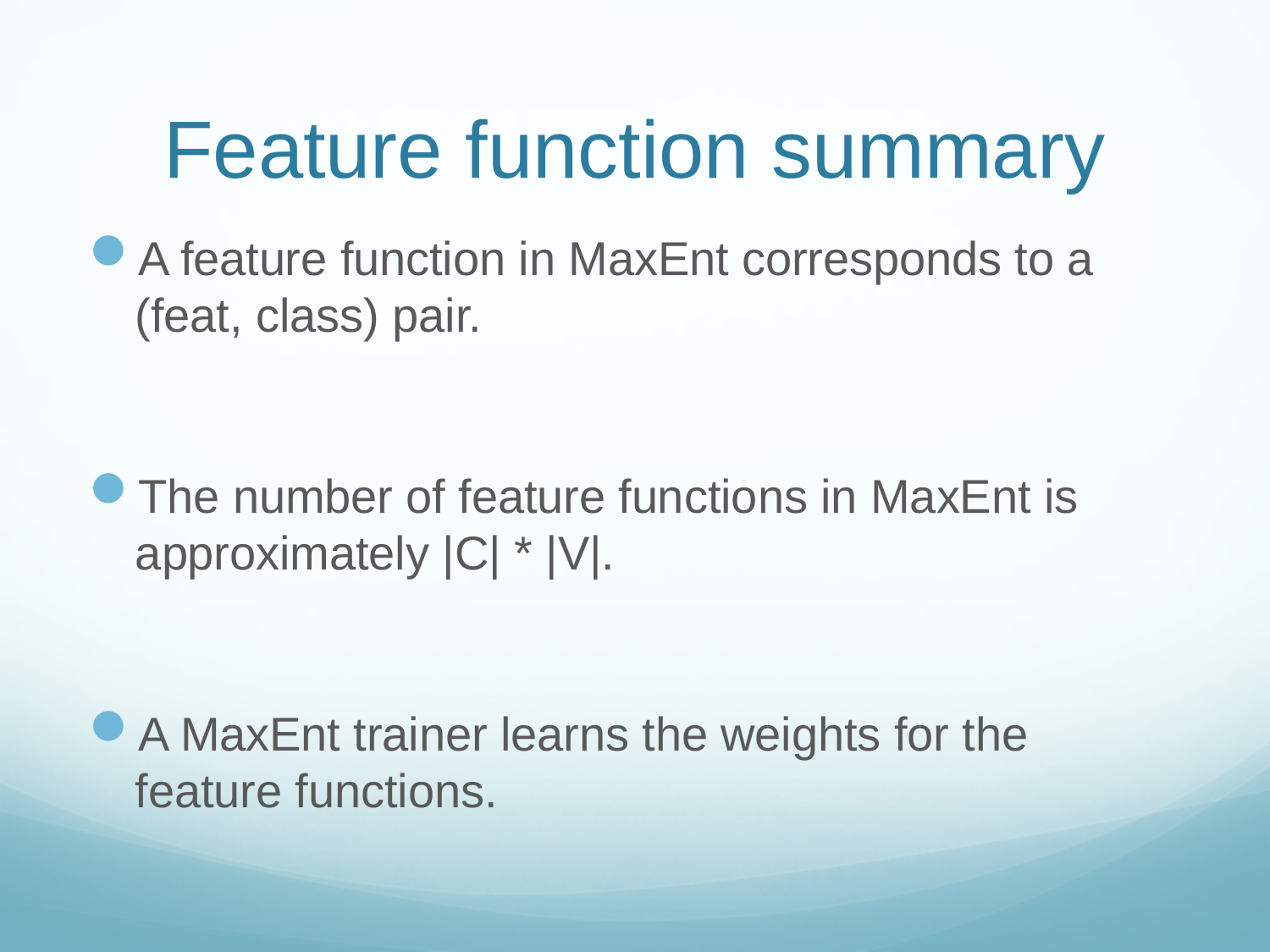

# Feature function summary
A feature function in MaxEnt corresponds to a (feat, class) pair.

The number of feature functions in MaxEnt is approximately |C| * |V|.

A MaxEnt trainer learns the weights for the feature functions.